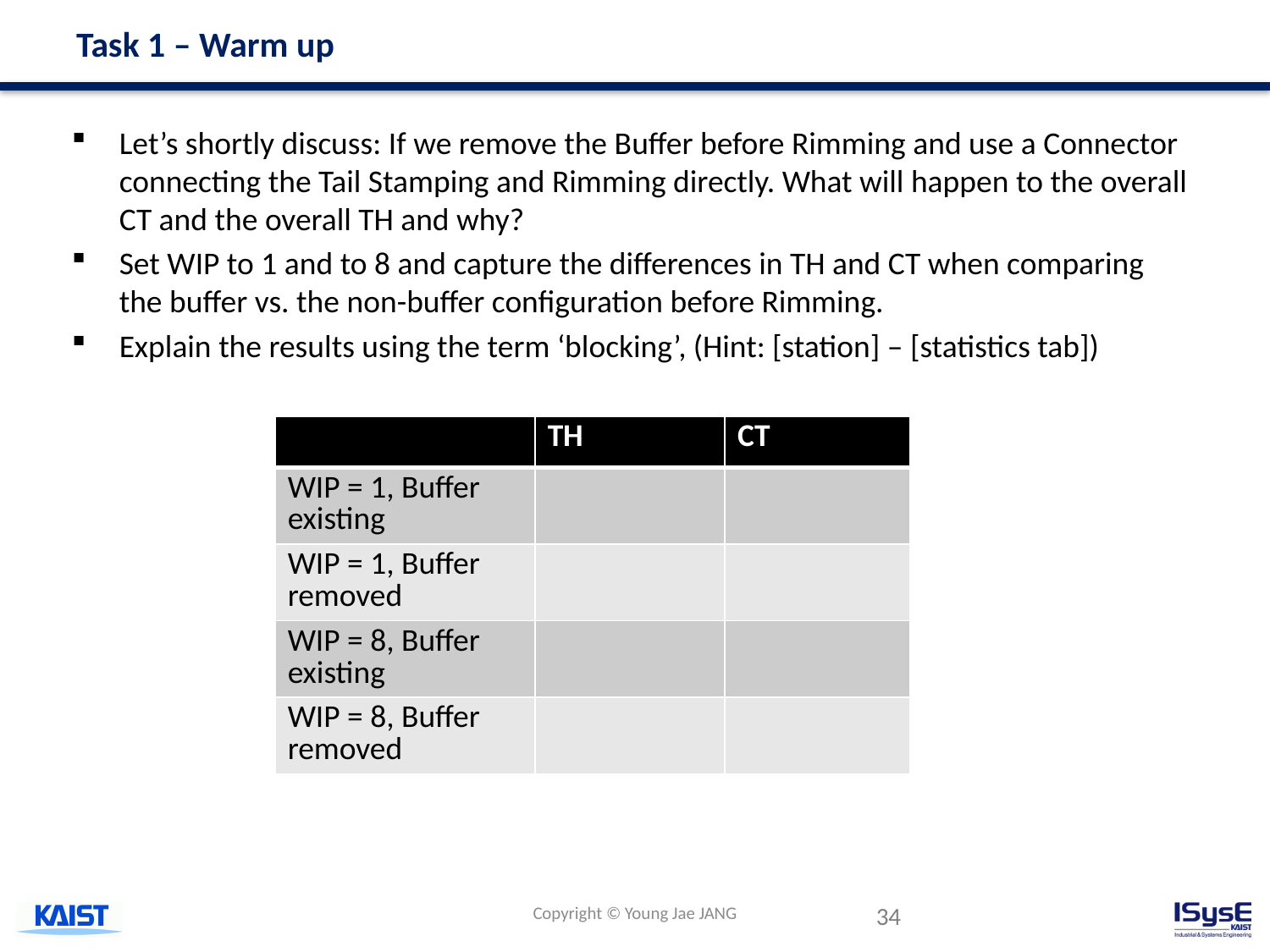

# Task 1 – Warm up
Let’s shortly discuss: If we remove the Buffer before Rimming and use a Connector connecting the Tail Stamping and Rimming directly. What will happen to the overall CT and the overall TH and why?
Set WIP to 1 and to 8 and capture the differences in TH and CT when comparing
the buffer vs. the non-buffer configuration before Rimming.
Explain the results using the term ‘blocking’, (Hint: [station] – [statistics tab])

|  | TH | CT |
| --- | --- | --- |
| WIP = 1, Buffer existing |  |  |
| WIP = 1, Buffer removed |  |  |
| WIP = 8, Buffer existing |  |  |
| WIP = 8, Buffer removed |  |  |
Copyright © Young Jae JANG